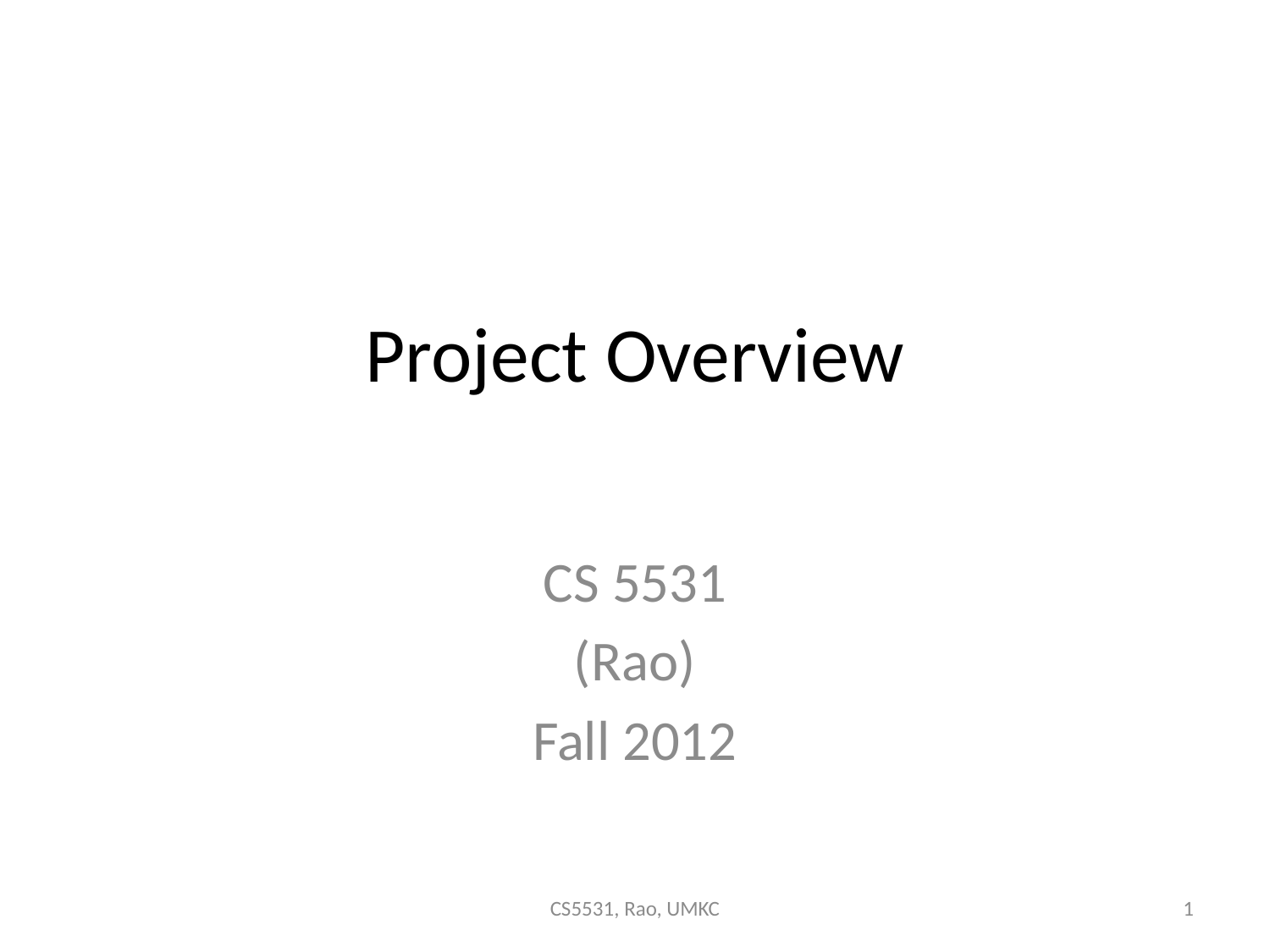

# Project Overview
CS 5531
(Rao)
Fall 2012
CS5531, Rao, UMKC
1